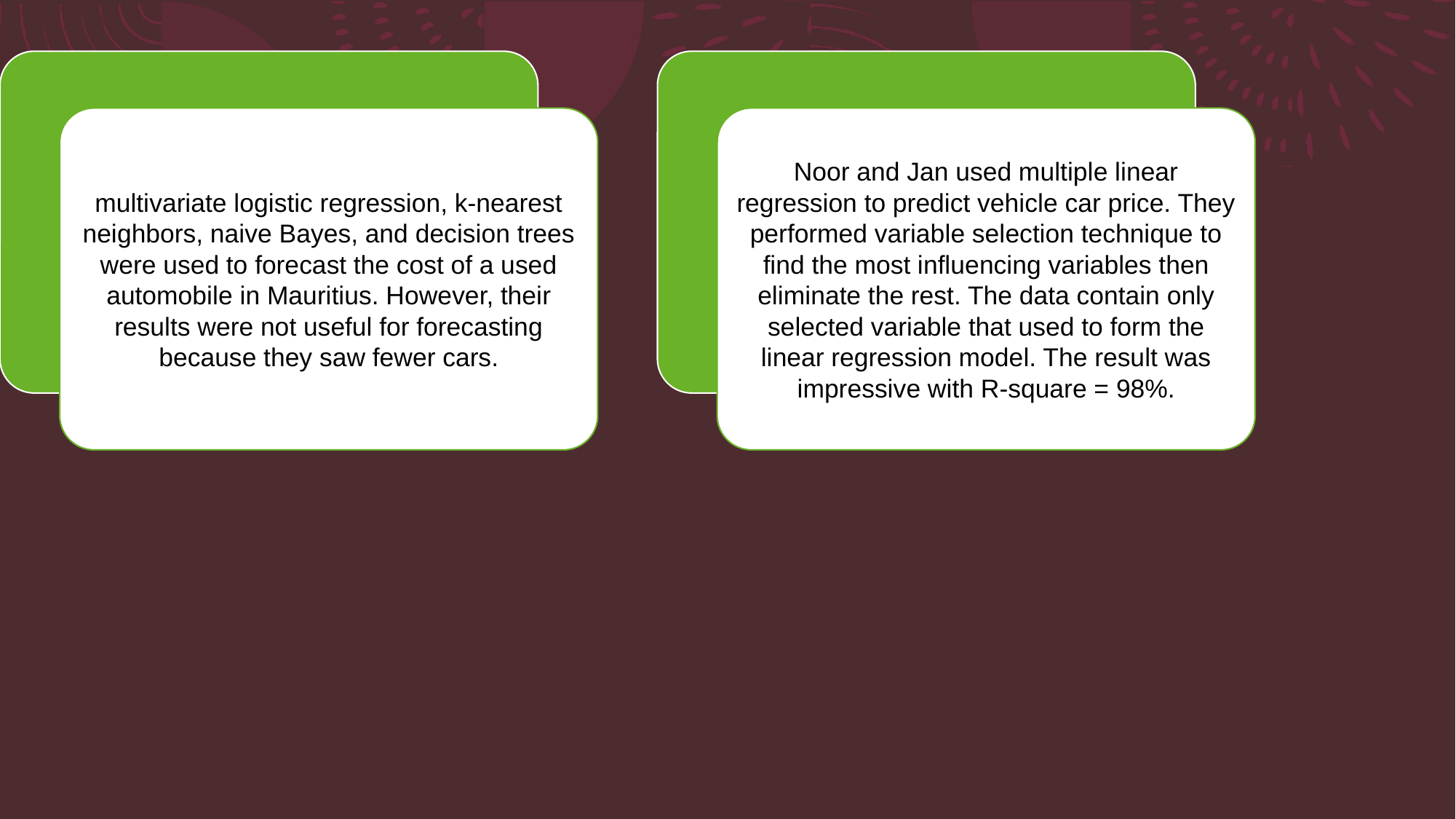

# Related Work
multivariate logistic regression, k-nearest neighbors, naive Bayes, and decision trees were used to forecast the cost of a used automobile in Mauritius. However, their results were not useful for forecasting because they saw fewer cars.
Noor and Jan used multiple linear regression to predict vehicle car price. They performed variable selection technique to find the most influencing variables then eliminate the rest. The data contain only selected variable that used to form the linear regression model. The result was impressive with R-square = 98%.